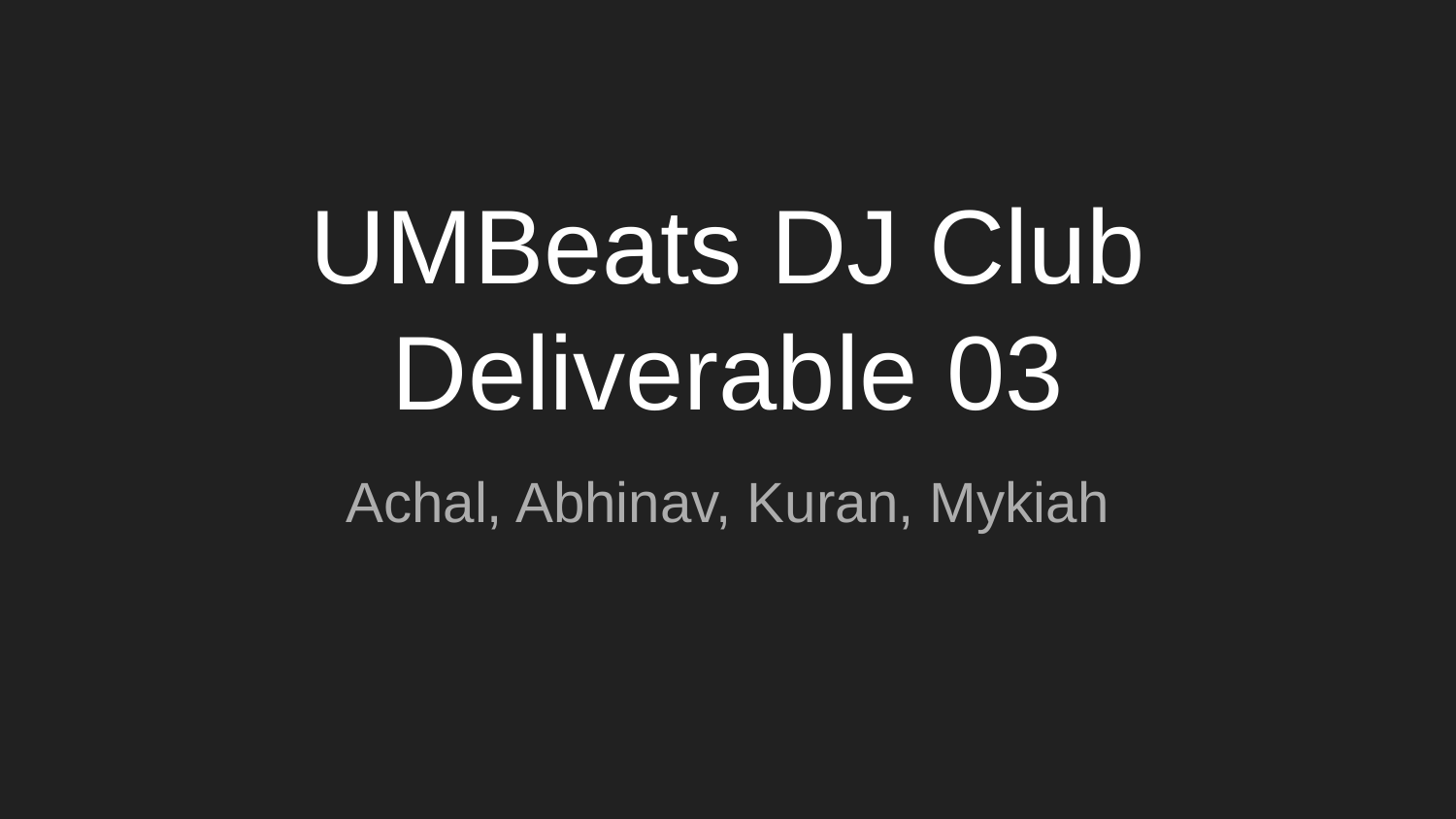

# UMBeats DJ Club
Deliverable 03
Achal, Abhinav, Kuran, Mykiah